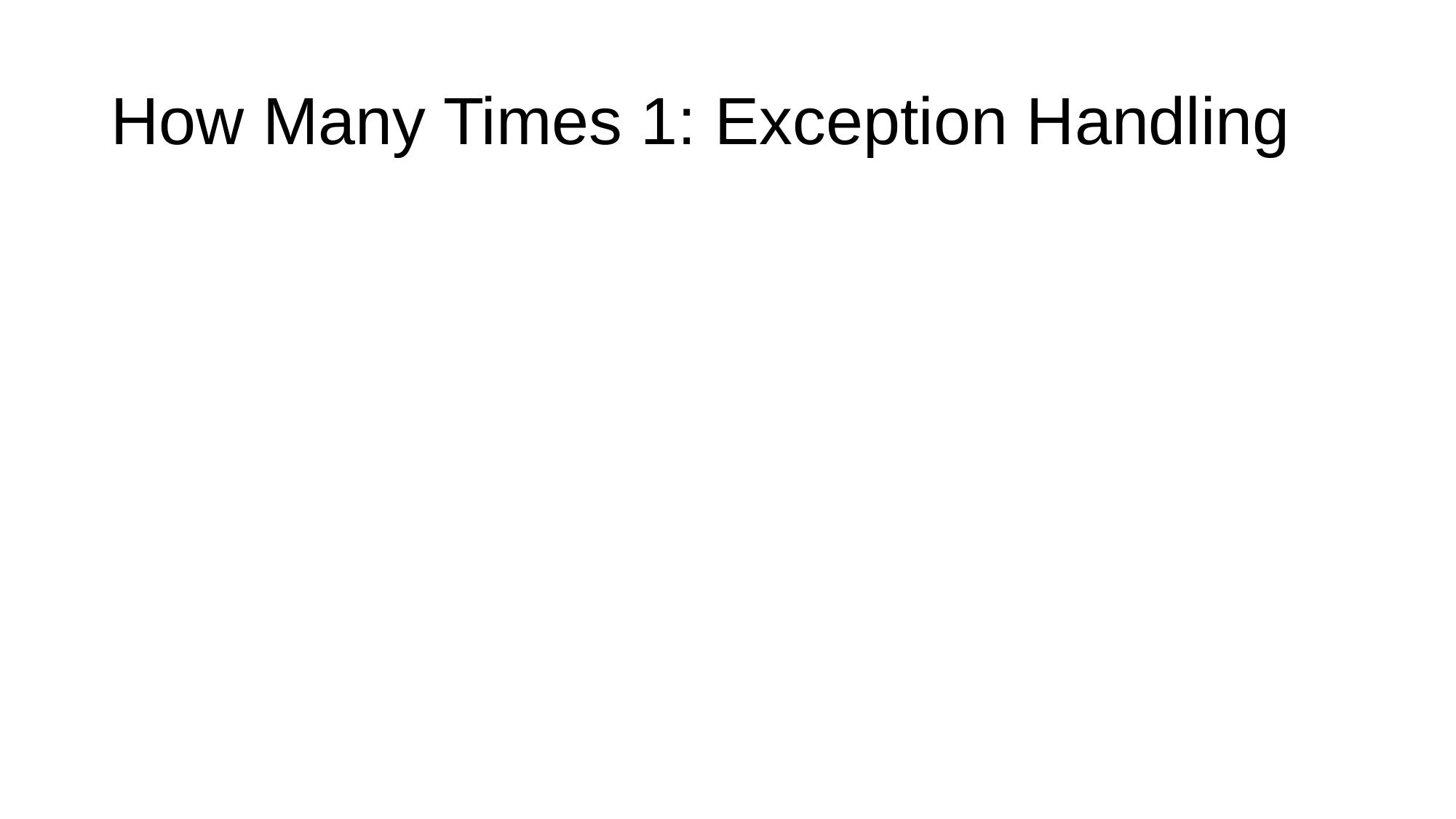

# How Many Times 1: Exception Handling